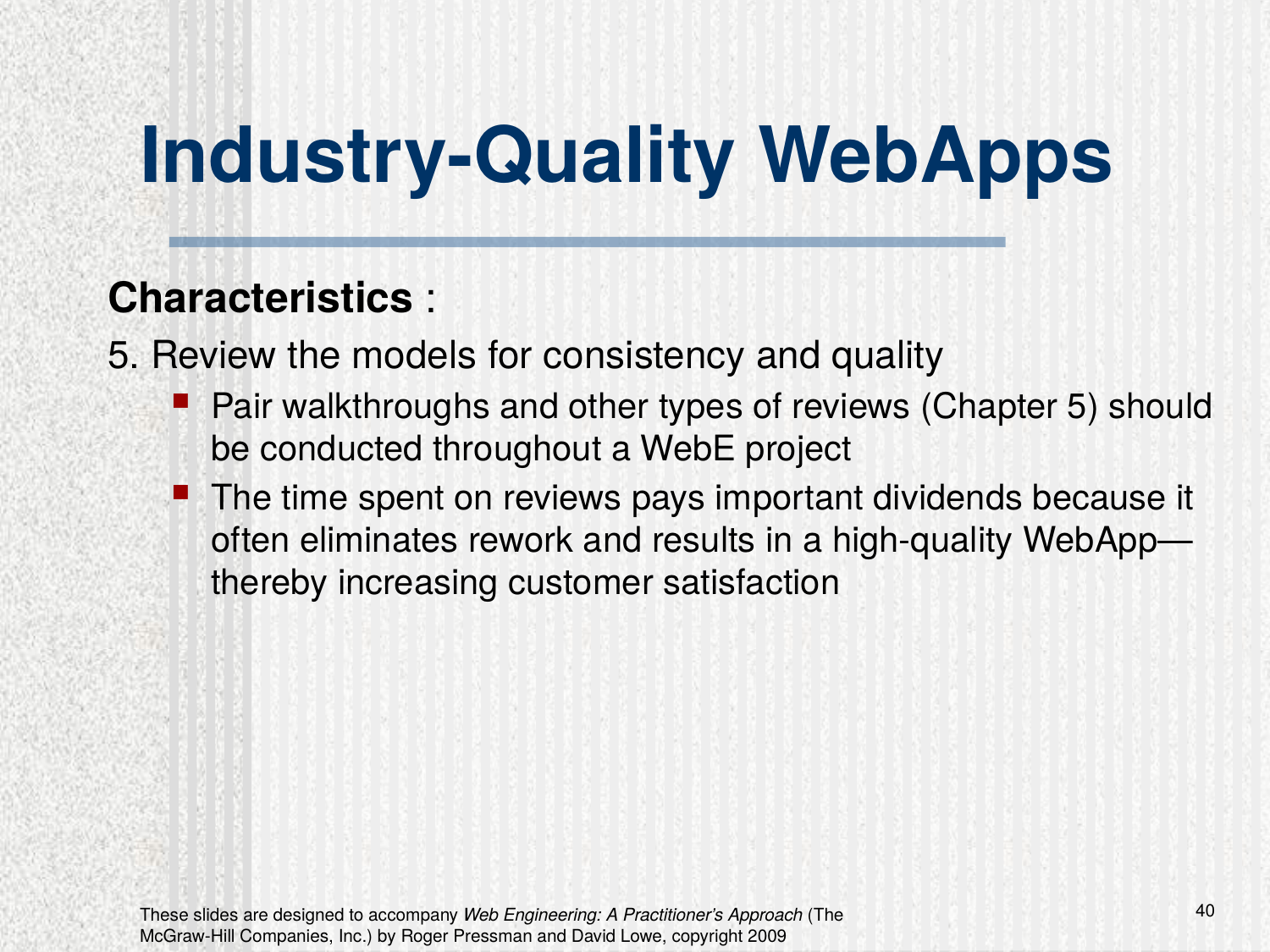

# Industry-Quality WebApps
Characteristics :
5. Review the models for consistency and quality
Pair walkthroughs and other types of reviews (Chapter 5) should be conducted throughout a WebE project
The time spent on reviews pays important dividends because it often eliminates rework and results in a high-quality WebApp—thereby increasing customer satisfaction
40
These slides are designed to accompany Web Engineering: A Practitioner’s Approach (The McGraw-Hill Companies, Inc.) by Roger Pressman and David Lowe, copyright 2009